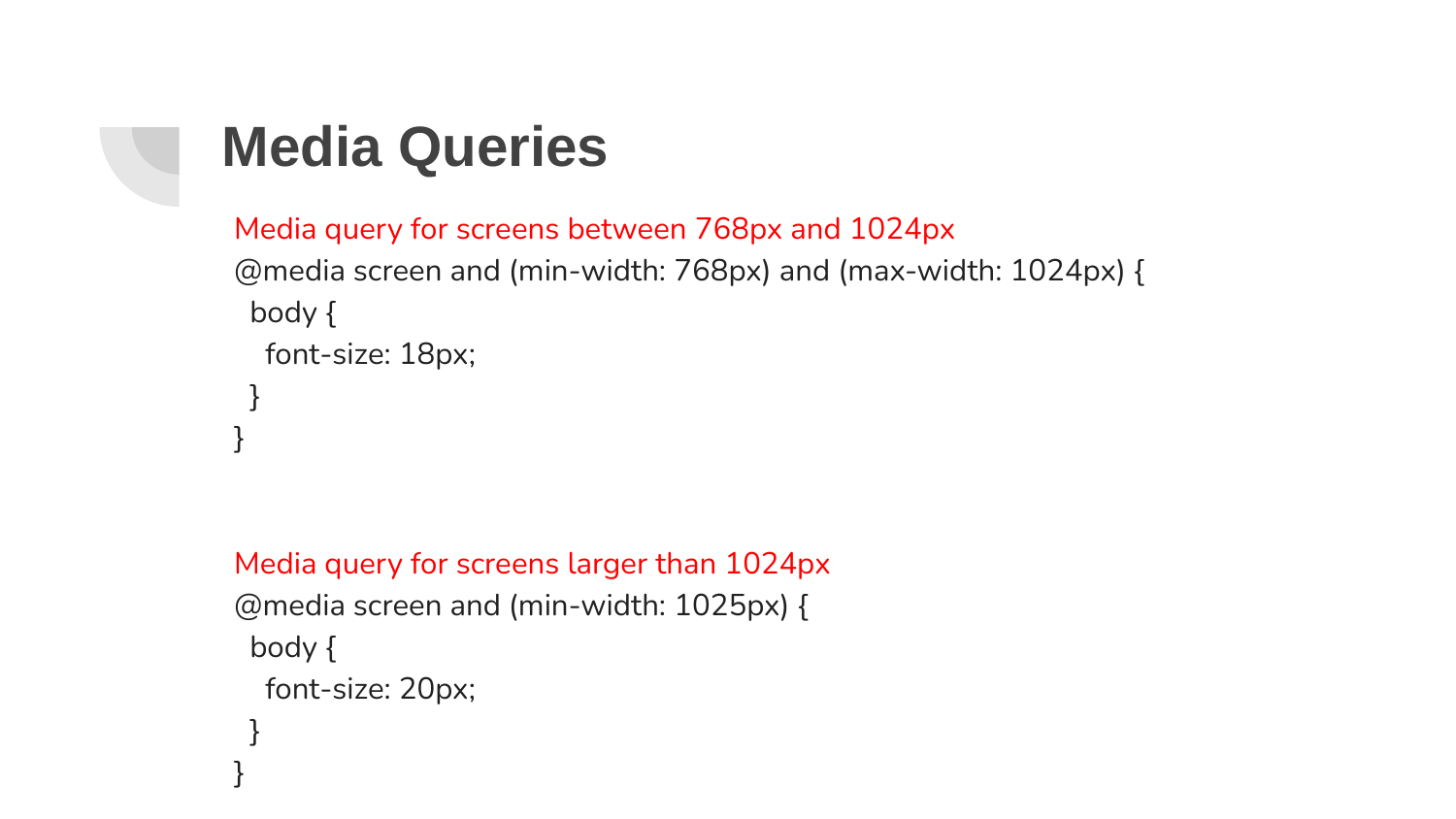

# Media Queries
Media query for screens between 768px and 1024px
@media screen and (min-width: 768px) and (max-width: 1024px) {
  body {
    font-size: 18px;
  }
}

Media query for screens larger than 1024px
@media screen and (min-width: 1025px) {
  body {
    font-size: 20px;
  }
}